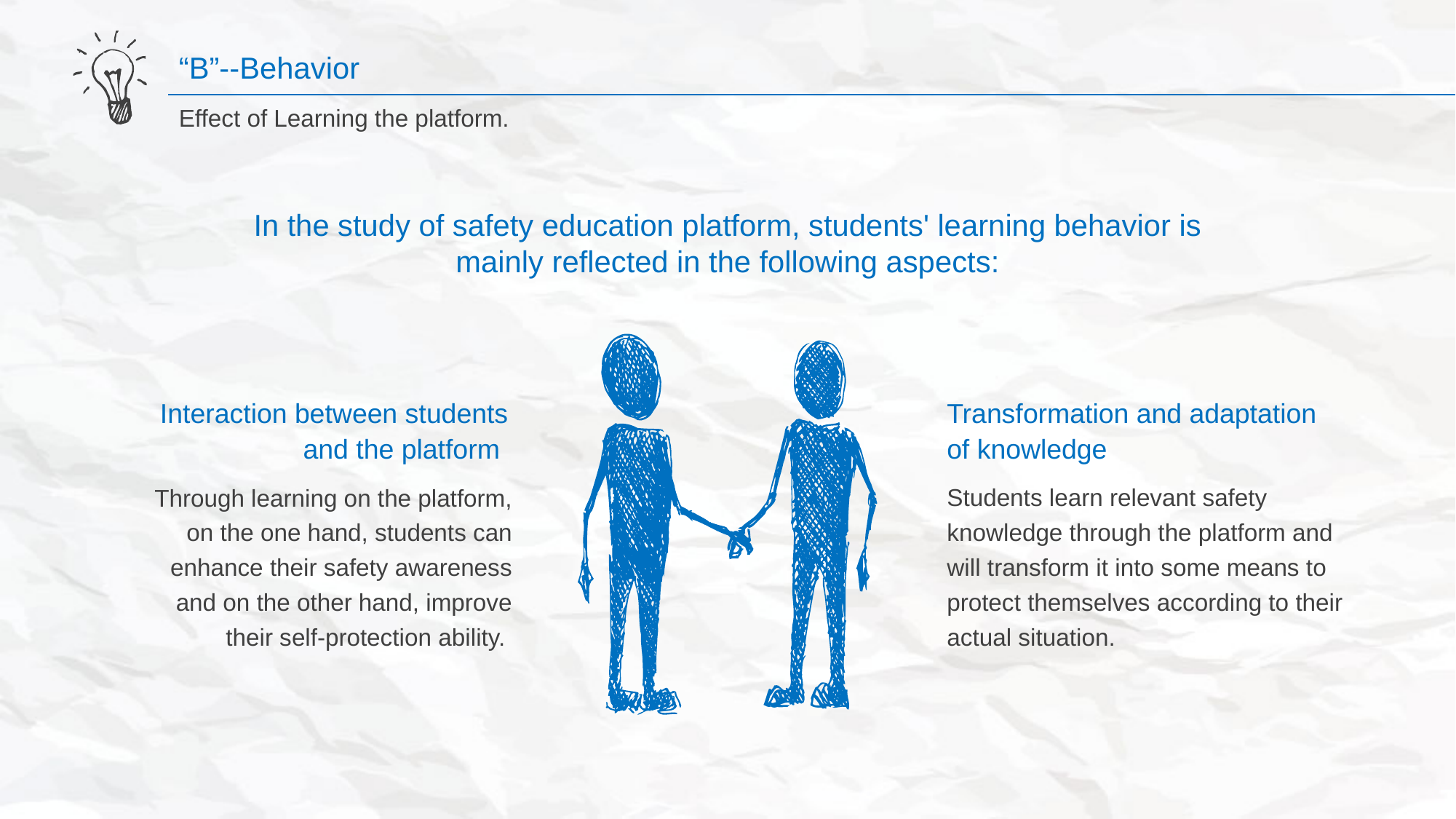

“B”--Behavior
Effect of Learning the platform.
In the study of safety education platform, students' learning behavior is mainly reflected in the following aspects:

Interaction between students and the platform
Through learning on the platform, on the one hand, students can enhance their safety awareness and on the other hand, improve their self-protection ability.
Transformation and adaptation of knowledge
Students learn relevant safety knowledge through the platform and will transform it into some means to protect themselves according to their actual situation.